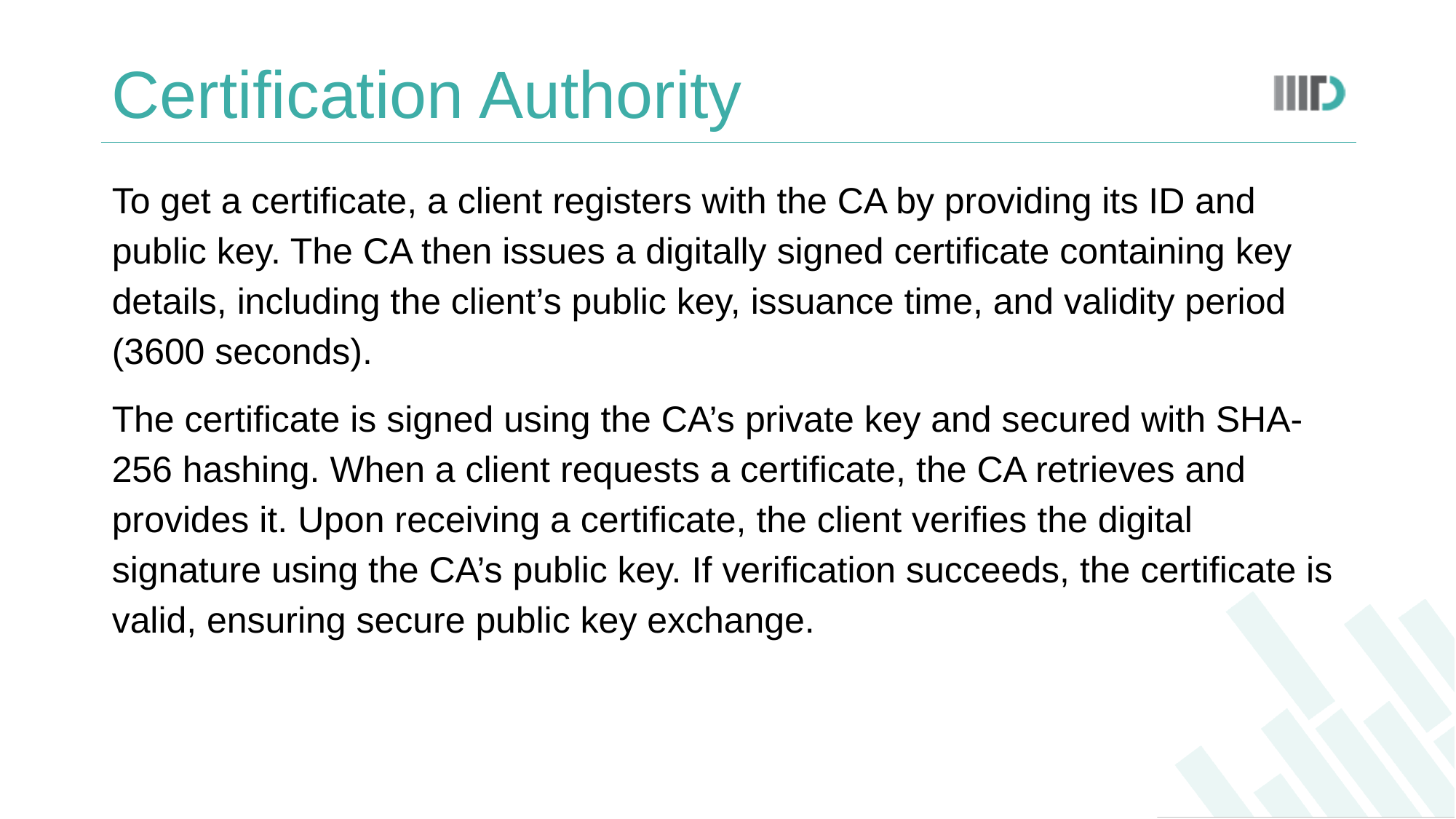

# Certification Authority

To get a certificate, a client registers with the CA by providing its ID and public key. The CA then issues a digitally signed certificate containing key details, including the client’s public key, issuance time, and validity period (3600 seconds).
The certificate is signed using the CA’s private key and secured with SHA-256 hashing. When a client requests a certificate, the CA retrieves and provides it. Upon receiving a certificate, the client verifies the digital signature using the CA’s public key. If verification succeeds, the certificate is valid, ensuring secure public key exchange.